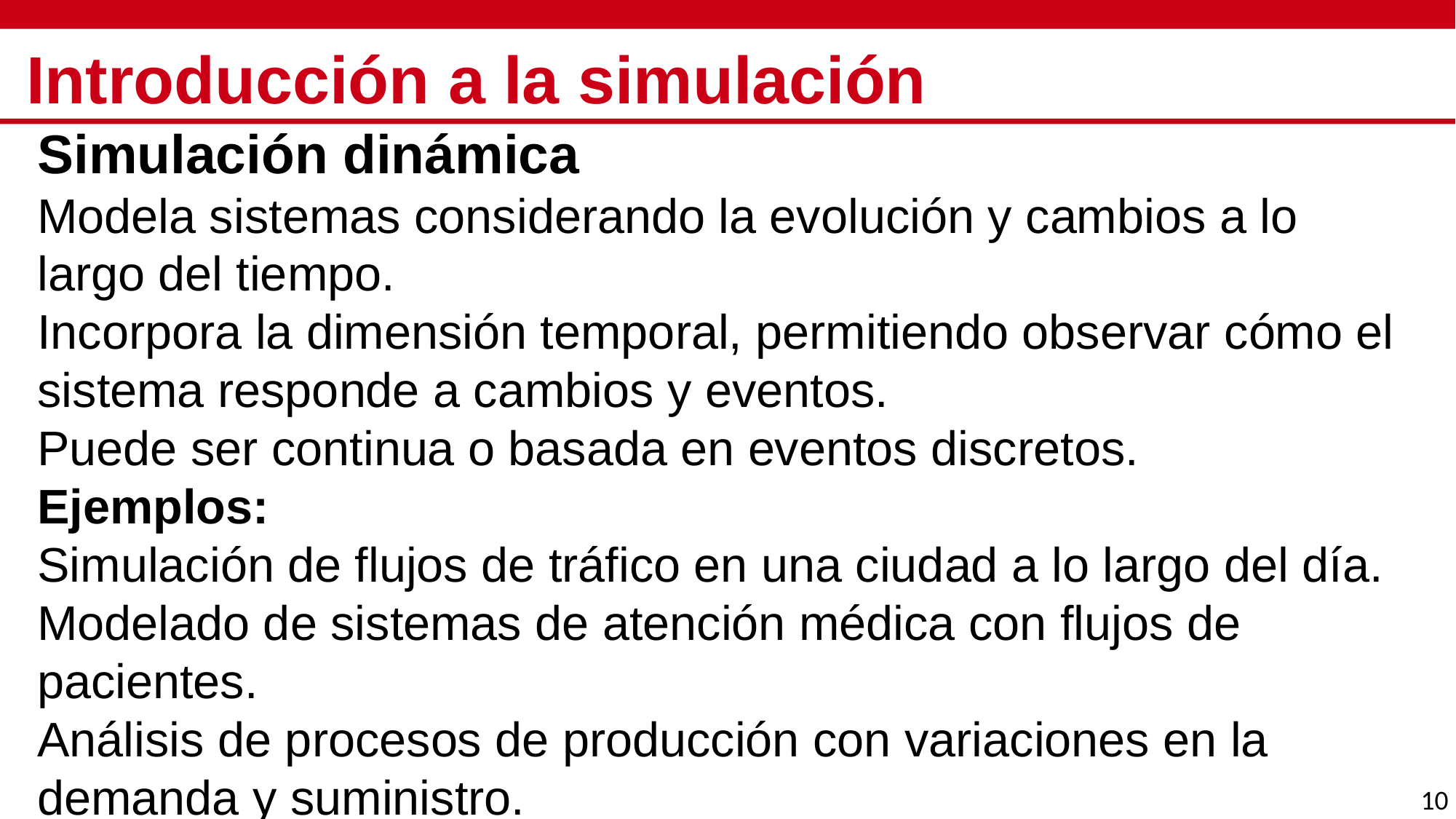

# Introducción a la simulación
Simulación dinámica
Modela sistemas considerando la evolución y cambios a lo largo del tiempo.
Incorpora la dimensión temporal, permitiendo observar cómo el sistema responde a cambios y eventos.
Puede ser continua o basada en eventos discretos.
Ejemplos:
Simulación de flujos de tráfico en una ciudad a lo largo del día.
Modelado de sistemas de atención médica con flujos de pacientes.
Análisis de procesos de producción con variaciones en la demanda y suministro.
10